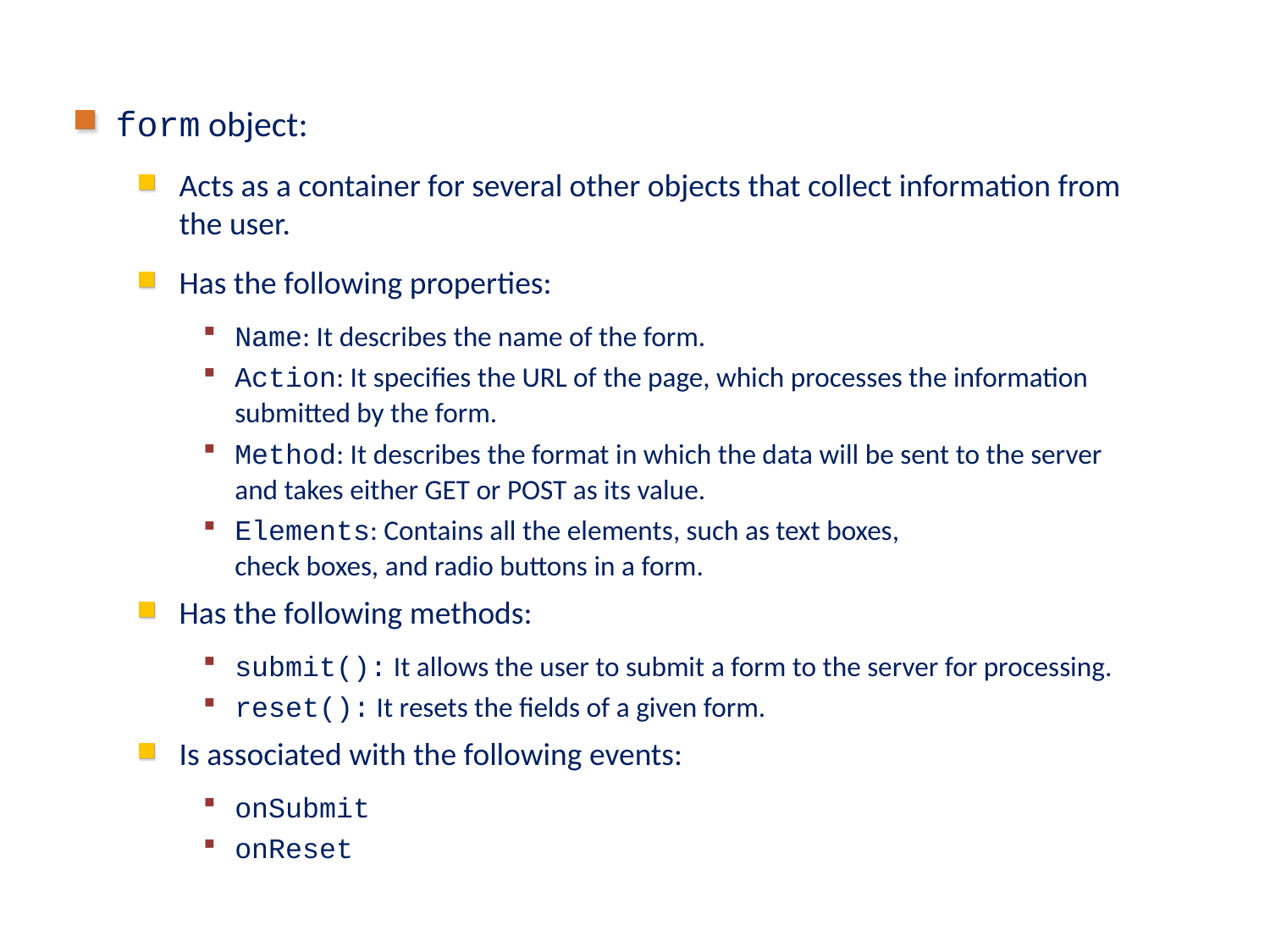

# Validating Form (Contd.)
form object:
Acts as a container for several other objects that collect information from the user.
Has the following properties:
Name: It describes the name of the form.
Action: It specifies the URL of the page, which processes the information submitted by the form.
Method: It describes the format in which the data will be sent to the server and takes either GET or POST as its value.
Elements: Contains all the elements, such as text boxes,
check boxes, and radio buttons in a form.
Has the following methods:
submit(): It allows the user to submit a form to the server for processing.
reset(): It resets the fields of a given form.
Is associated with the following events:
onSubmit
onReset